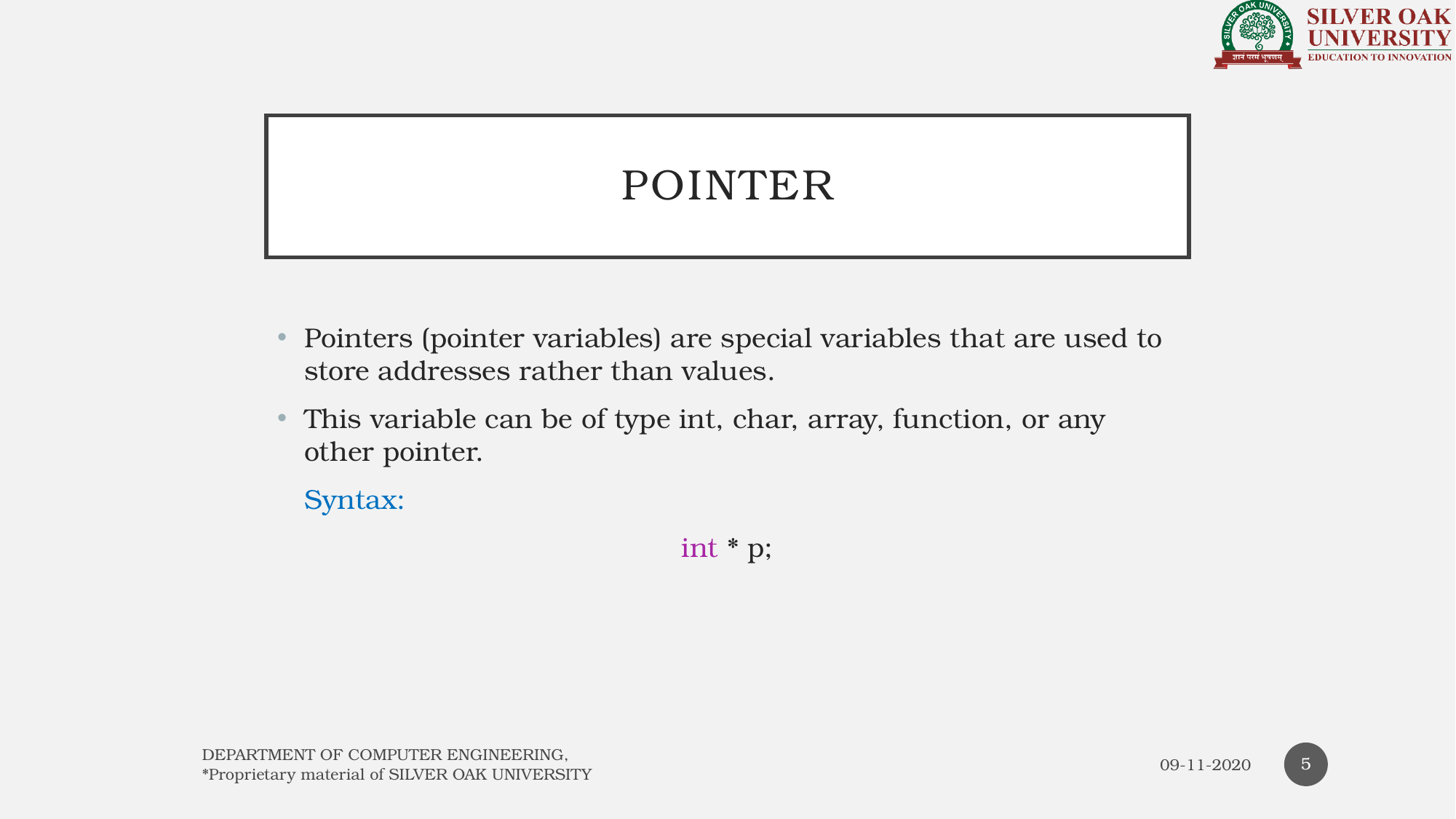

# Pointer
Pointers (pointer variables) are special variables that are used to store addresses rather than values.
This variable can be of type int, char, array, function, or any other pointer.
	Syntax:
int * p;
5
DEPARTMENT OF COMPUTER ENGINEERING,
*Proprietary material of SILVER OAK UNIVERSITY
09-11-2020